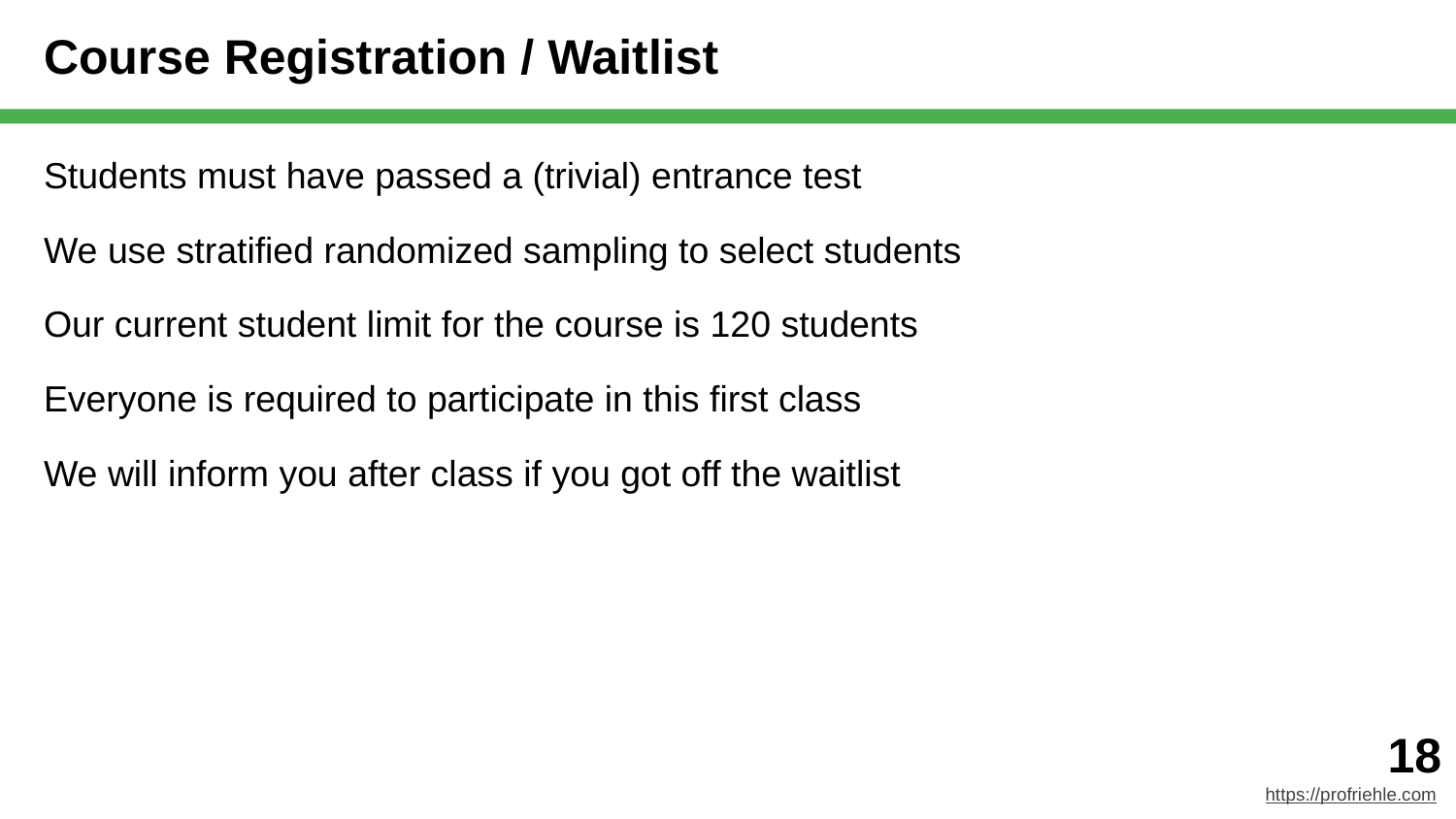

# Course Registration / Waitlist
Students must have passed a (trivial) entrance test
We use stratified randomized sampling to select students
Our current student limit for the course is 120 students
Everyone is required to participate in this first class
We will inform you after class if you got off the waitlist

18
https://profriehle.com